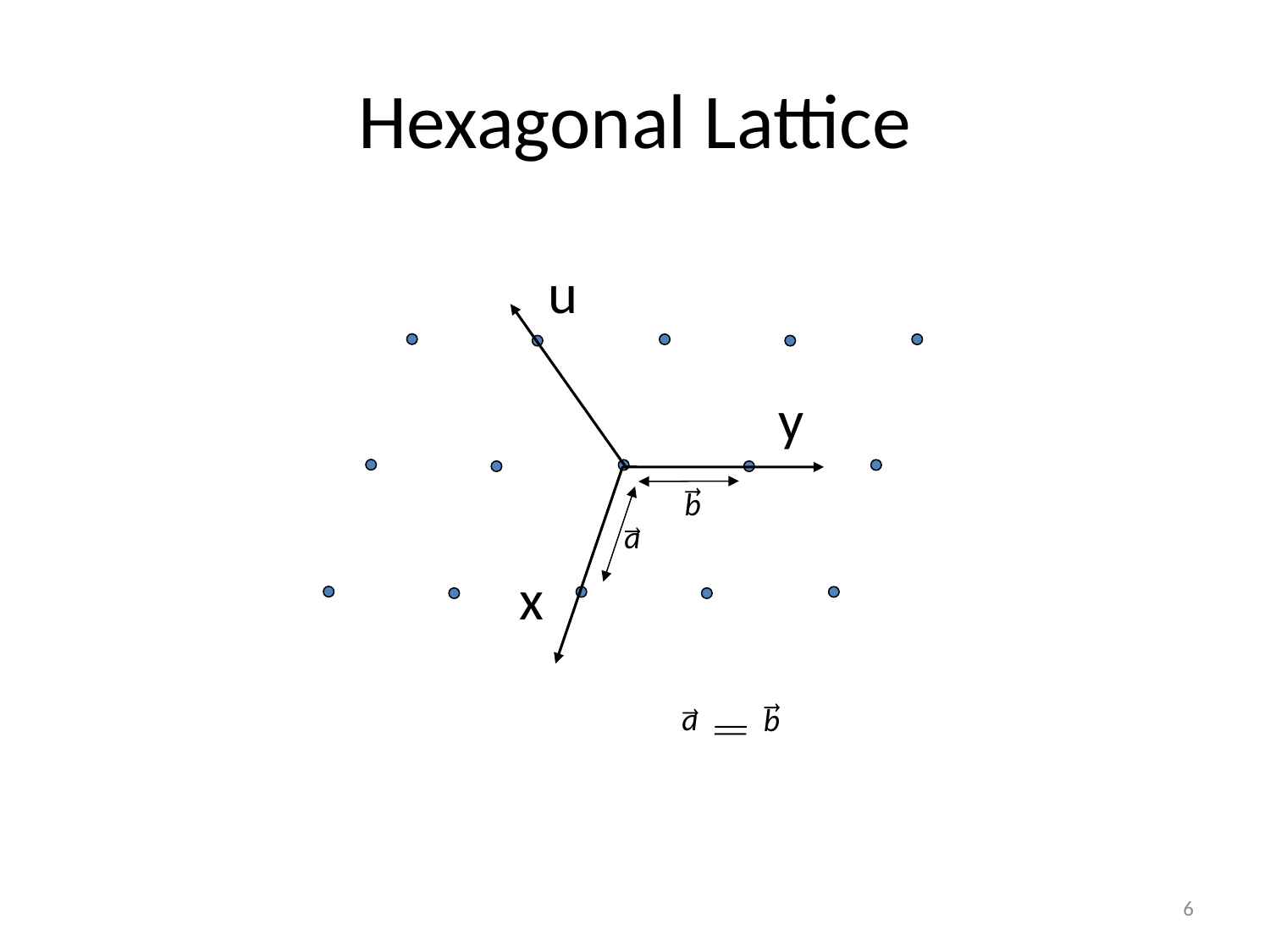

# Hexagonal Lattice
u

y

→
b

a
→
x
→
b
a
→

6